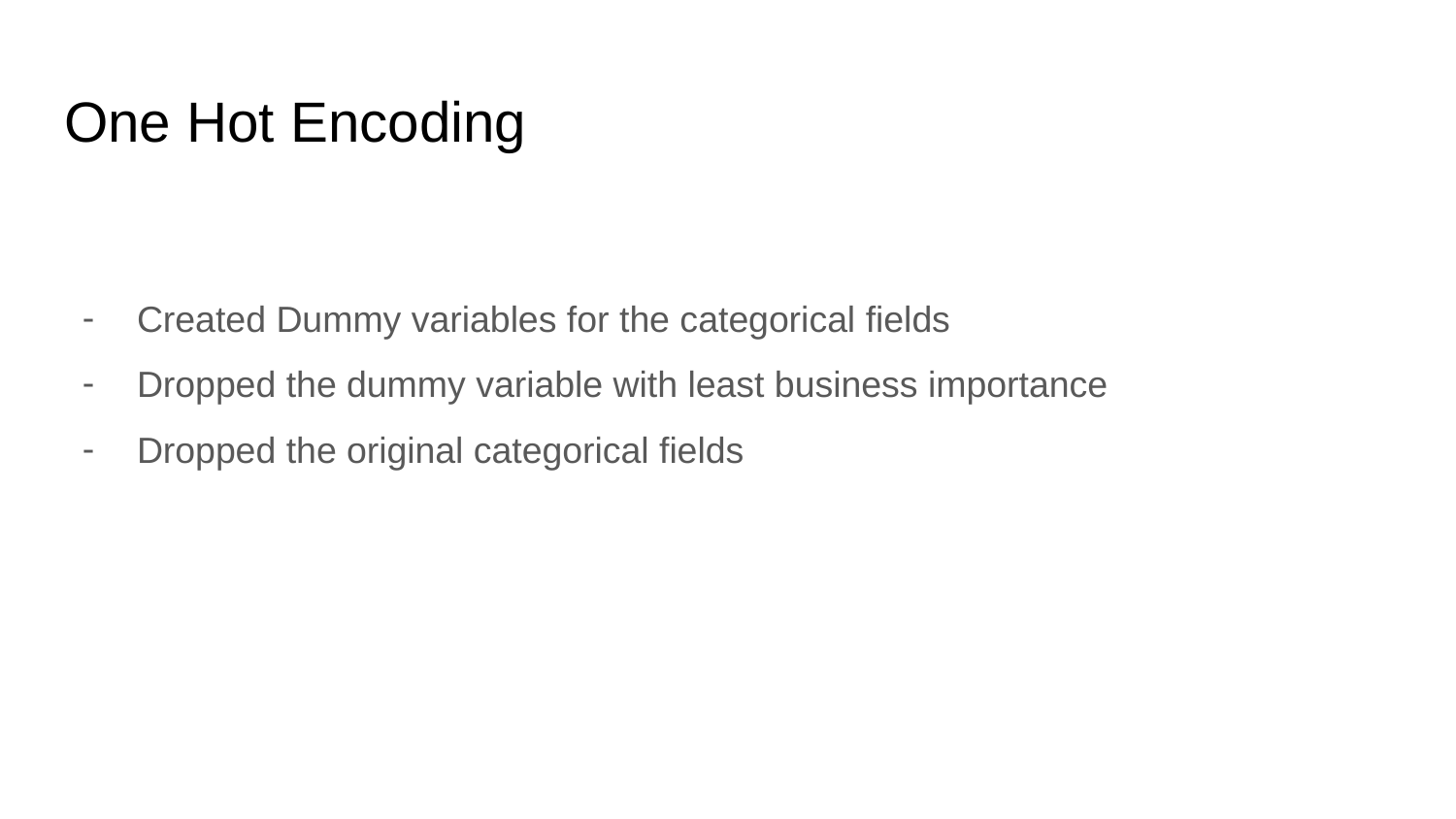

# One Hot Encoding

Created Dummy variables for the categorical fields
Dropped the dummy variable with least business importance
Dropped the original categorical fields